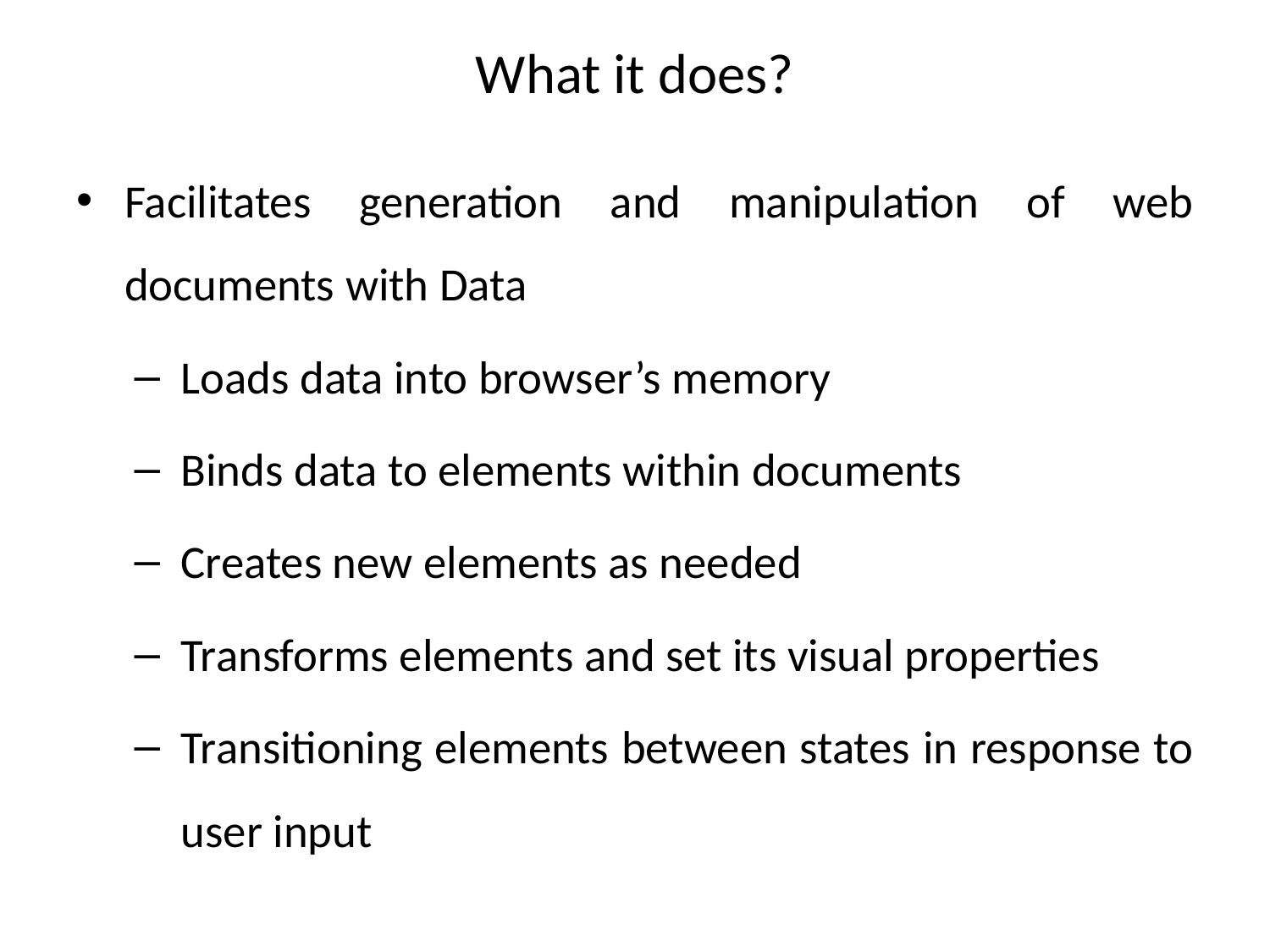

# What it does?
Facilitates generation and manipulation of web documents with Data
Loads data into browser’s memory
Binds data to elements within documents
Creates new elements as needed
Transforms elements and set its visual properties
Transitioning elements between states in response to user input